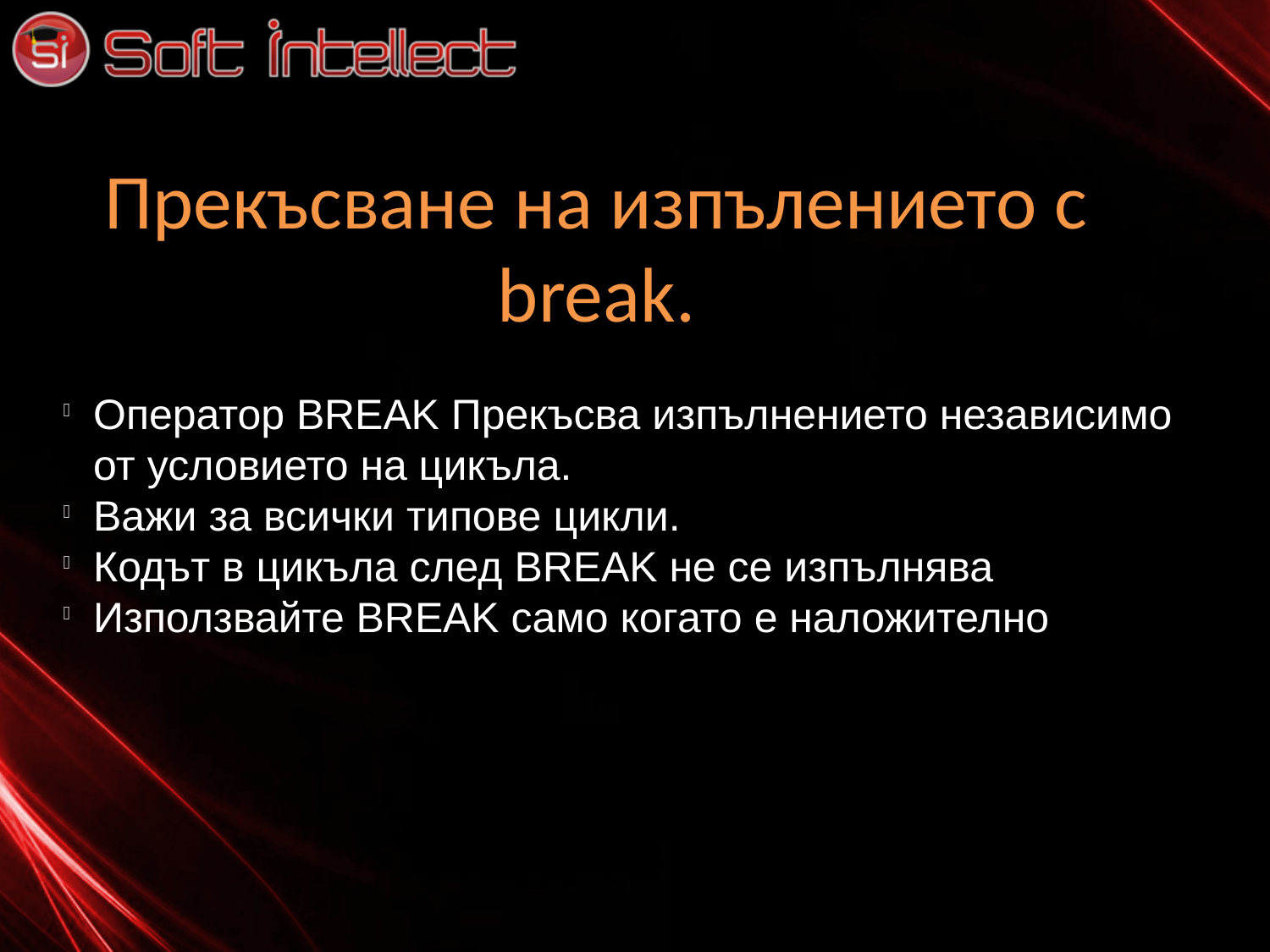

Прекъсване на изпълението с break.

Оператор BREAK Прекъсва изпълнението независимо от условието на цикъла.
Важи за всички типове цикли.
Кодът в цикъла след BREAK не се изпълнява
Използвайте BREAK само когато е наложително